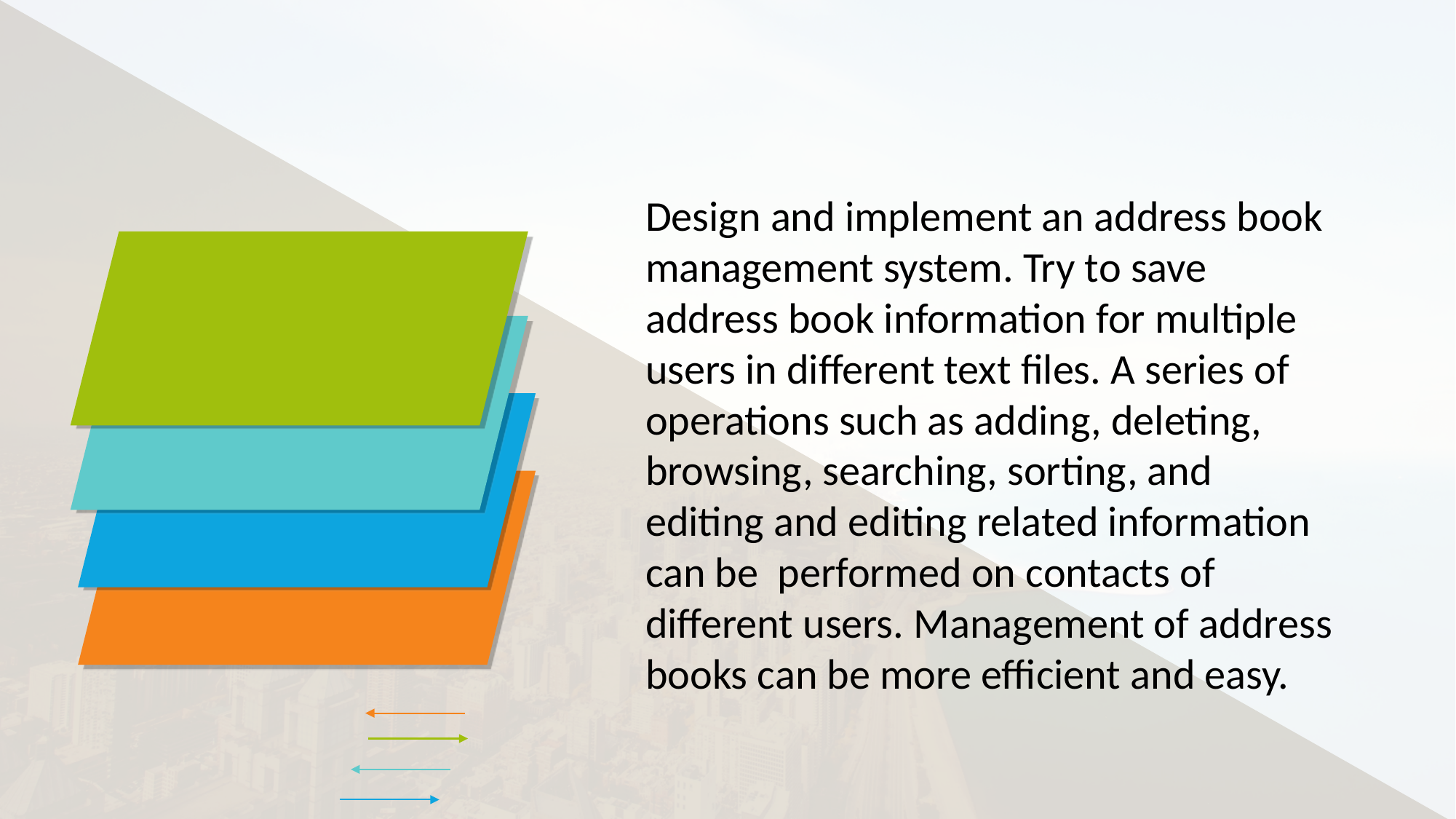

Design and implement an address book management system. Try to save address book information for multiple users in different text files. A series of operations such as adding, deleting, browsing, searching, sorting, and editing and editing related information can be  performed on contacts of different users. Management of address books can be more efficient and easy.